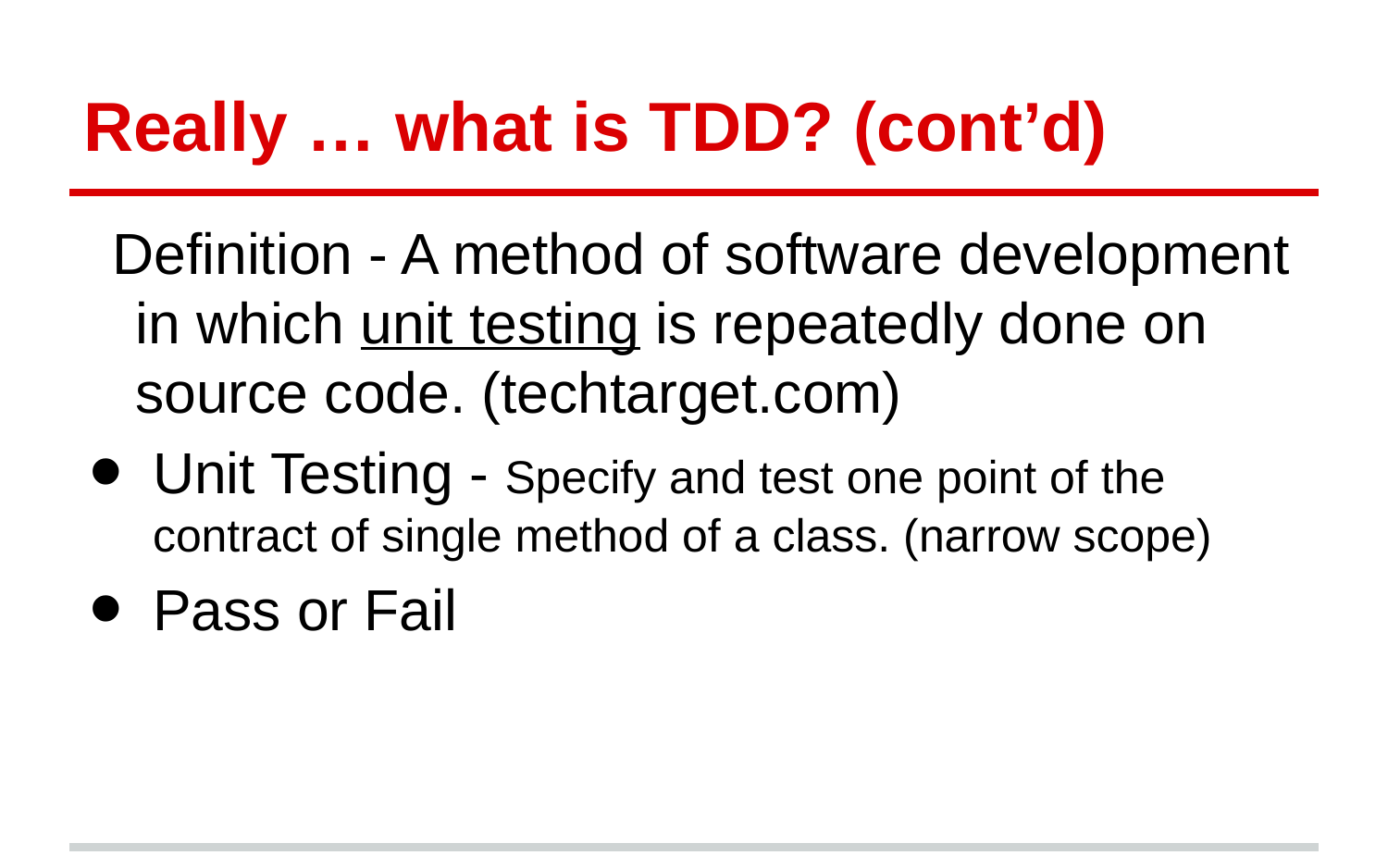

# Really … what is TDD? (cont’d)
Definition - A method of software development in which unit testing is repeatedly done on source code. (techtarget.com)
Unit Testing - Specify and test one point of the contract of single method of a class. (narrow scope)
Pass or Fail